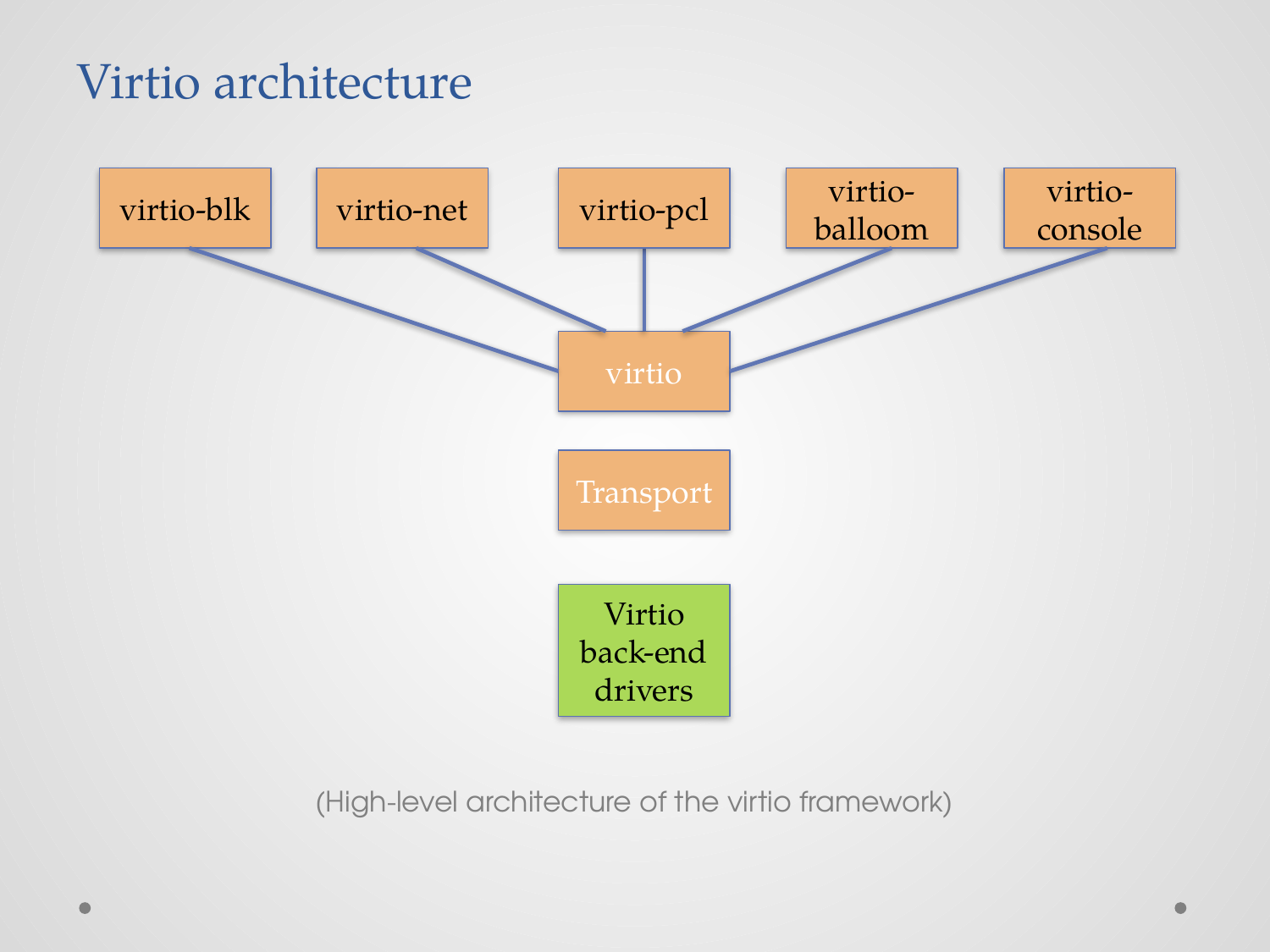

# Virtio architecture

(High-level architecture of the virtio framework)
virtio-blk
virtio-net
virtio-pcl
virtio-balloom
virtio-console
virtio
Transport
Virtio back-end
drivers